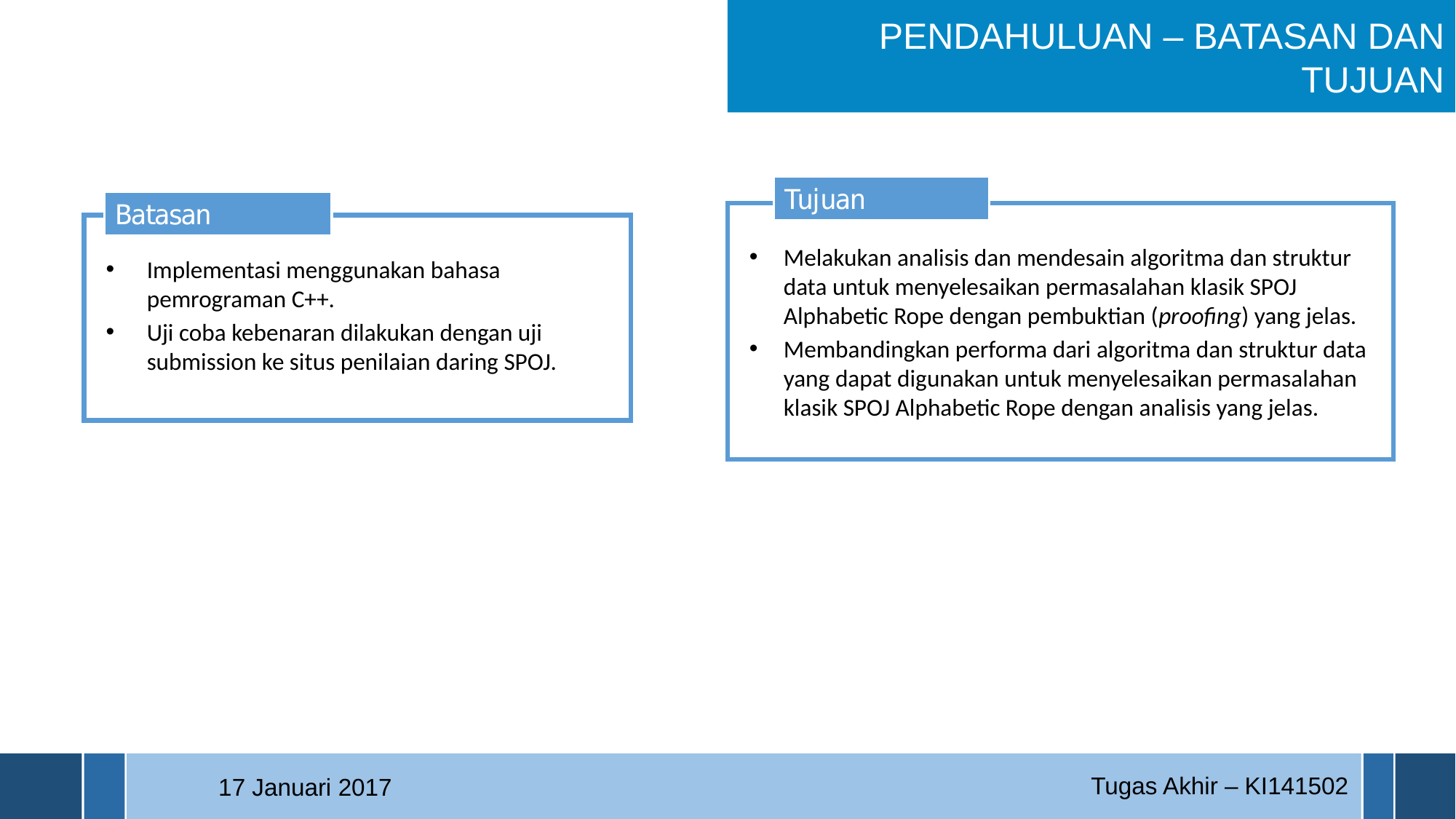

PENDAHULUAN – BATASAN DAN TUJUAN
Tujuan

Melakukan analisis dan mendesain algoritma dan struktur data untuk menyelesaikan permasalahan klasik SPOJ Alphabetic Rope dengan pembuktian (proofing) yang jelas.
Membandingkan performa dari algoritma dan struktur data yang dapat digunakan untuk menyelesaikan permasalahan klasik SPOJ Alphabetic Rope dengan analisis yang jelas.
Batasan

Implementasi menggunakan bahasa pemrograman C++.
Uji coba kebenaran dilakukan dengan uji submission ke situs penilaian daring SPOJ.

Tugas Akhir – KI141502
17 Januari 2017